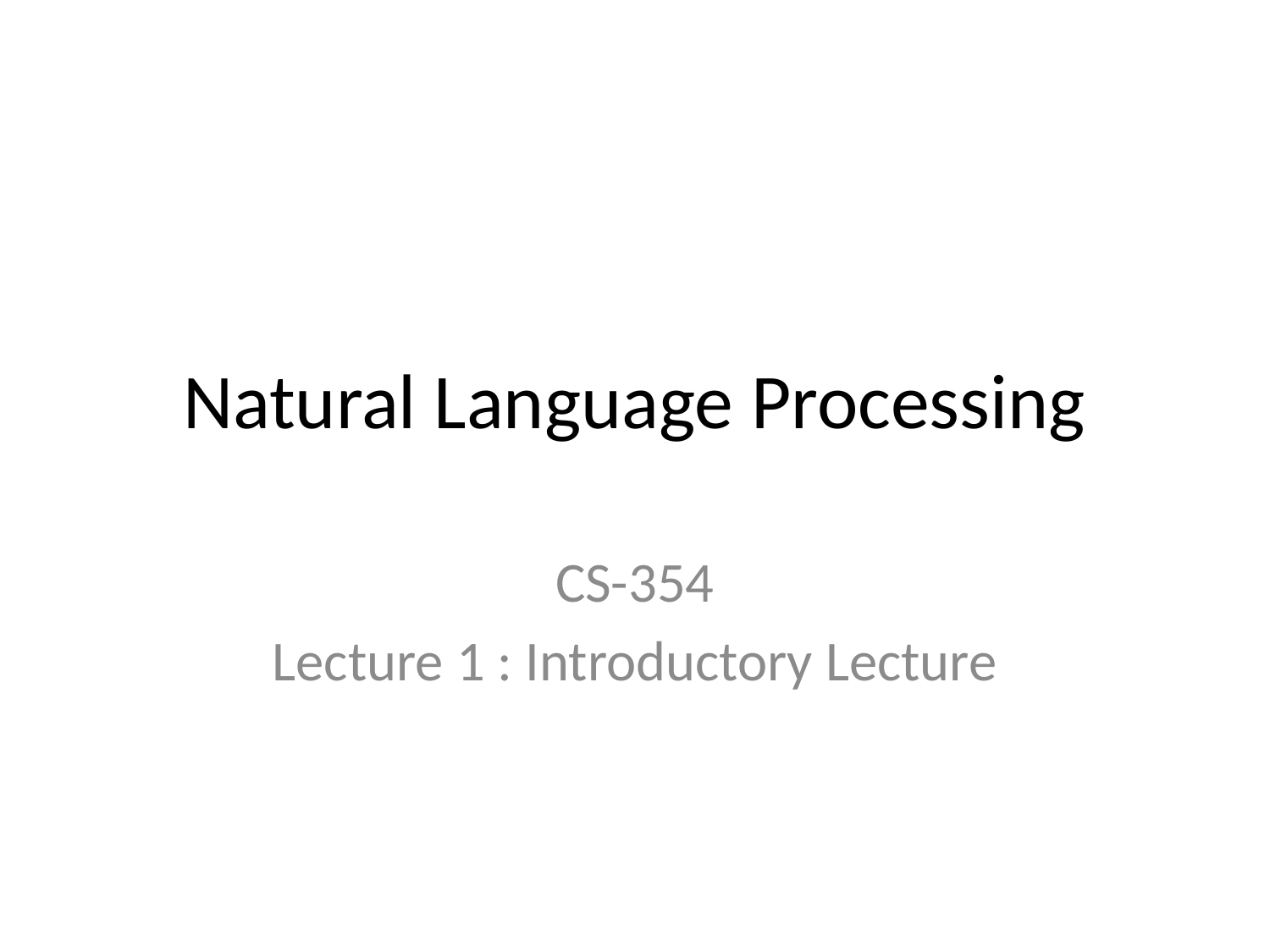

# Natural Language Processing
CS-354
Lecture 1 : Introductory Lecture